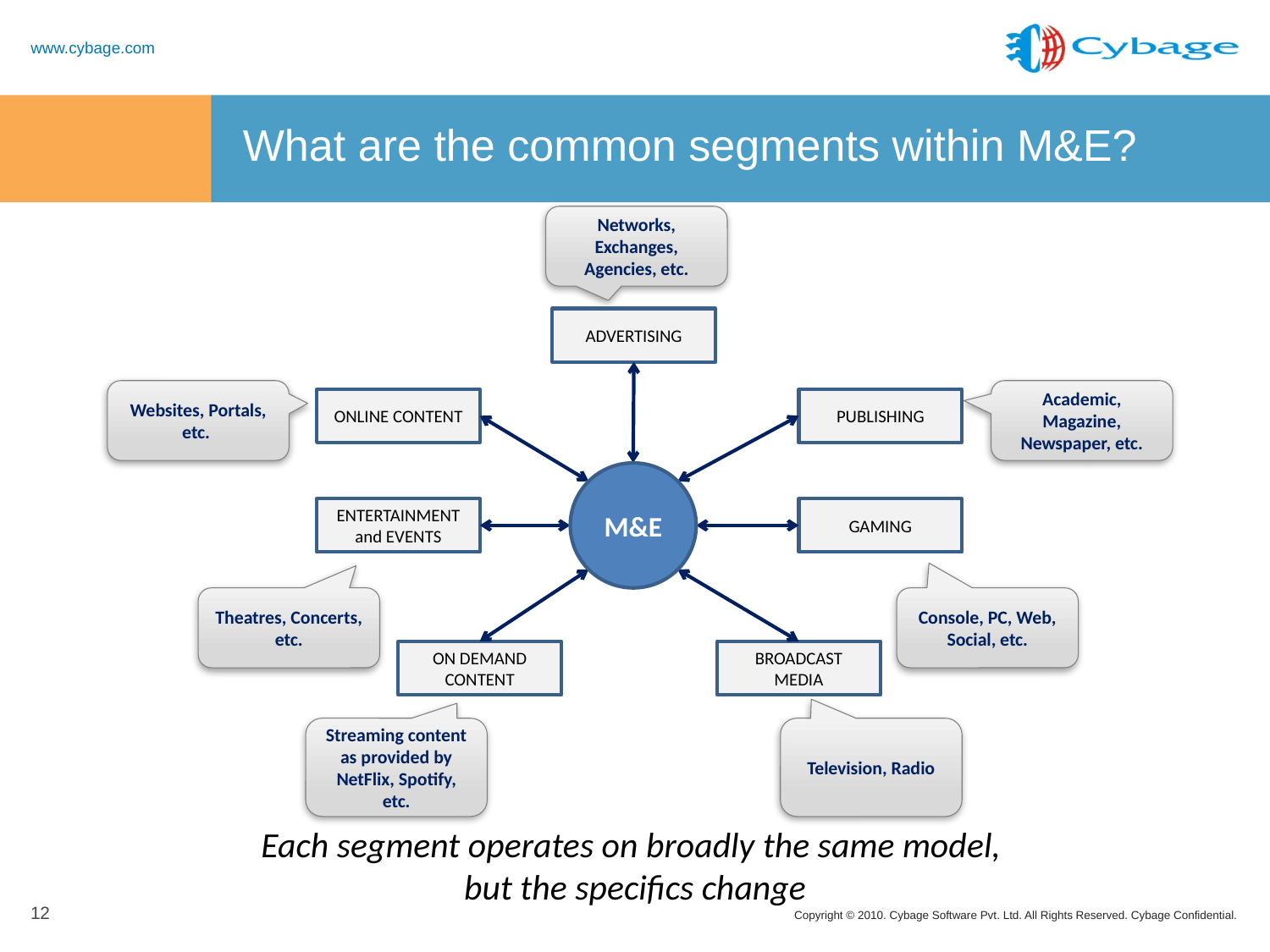

# What are the common segments within M&E?
Networks, Exchanges, Agencies, etc.
ADVERTISING
Websites, Portals, etc.
Academic, Magazine, Newspaper, etc.
ONLINE CONTENT
PUBLISHING
M&E
GAMING
ENTERTAINMENT and EVENTS
Theatres, Concerts, etc.
Console, PC, Web, Social, etc.
BROADCAST MEDIA
ON DEMAND CONTENT
Streaming content as provided by NetFlix, Spotify, etc.
Television, Radio
Each segment operates on broadly the same model,
but the specifics change
12